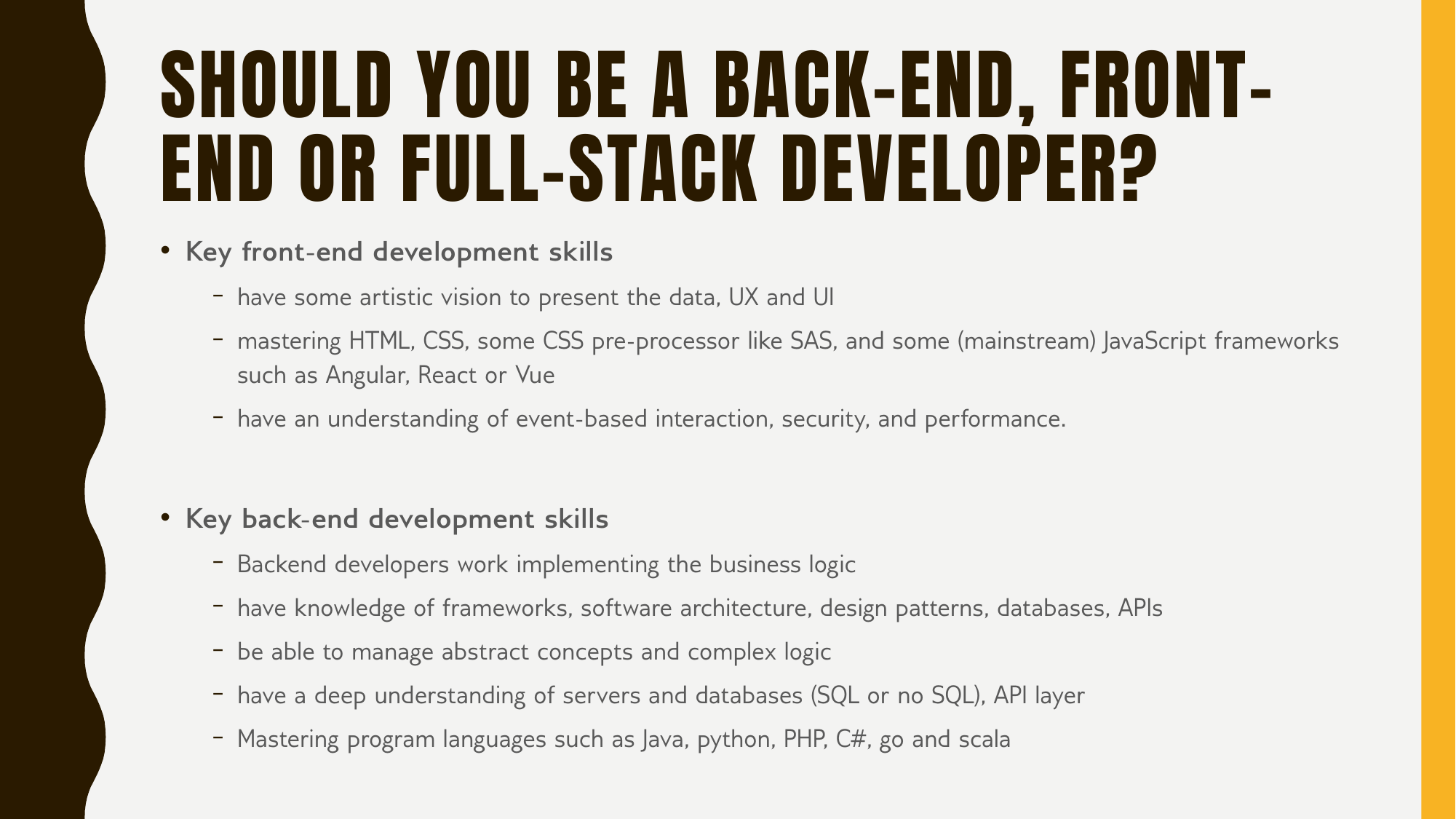

# Should You Be a Back-End, Front-End or Full-Stack Developer?
Key front-end development skills
have some artistic vision to present the data, UX and UI
mastering HTML, CSS, some CSS pre-processor like SAS, and some (mainstream) JavaScript frameworks such as Angular, React or Vue
have an understanding of event-based interaction, security, and performance.

Key back-end development skills
Backend developers work implementing the business logic
have knowledge of frameworks, software architecture, design patterns, databases, APIs
be able to manage abstract concepts and complex logic
have a deep understanding of servers and databases (SQL or no SQL), API layer
Mastering program languages such as Java, python, PHP, C#, go and scala